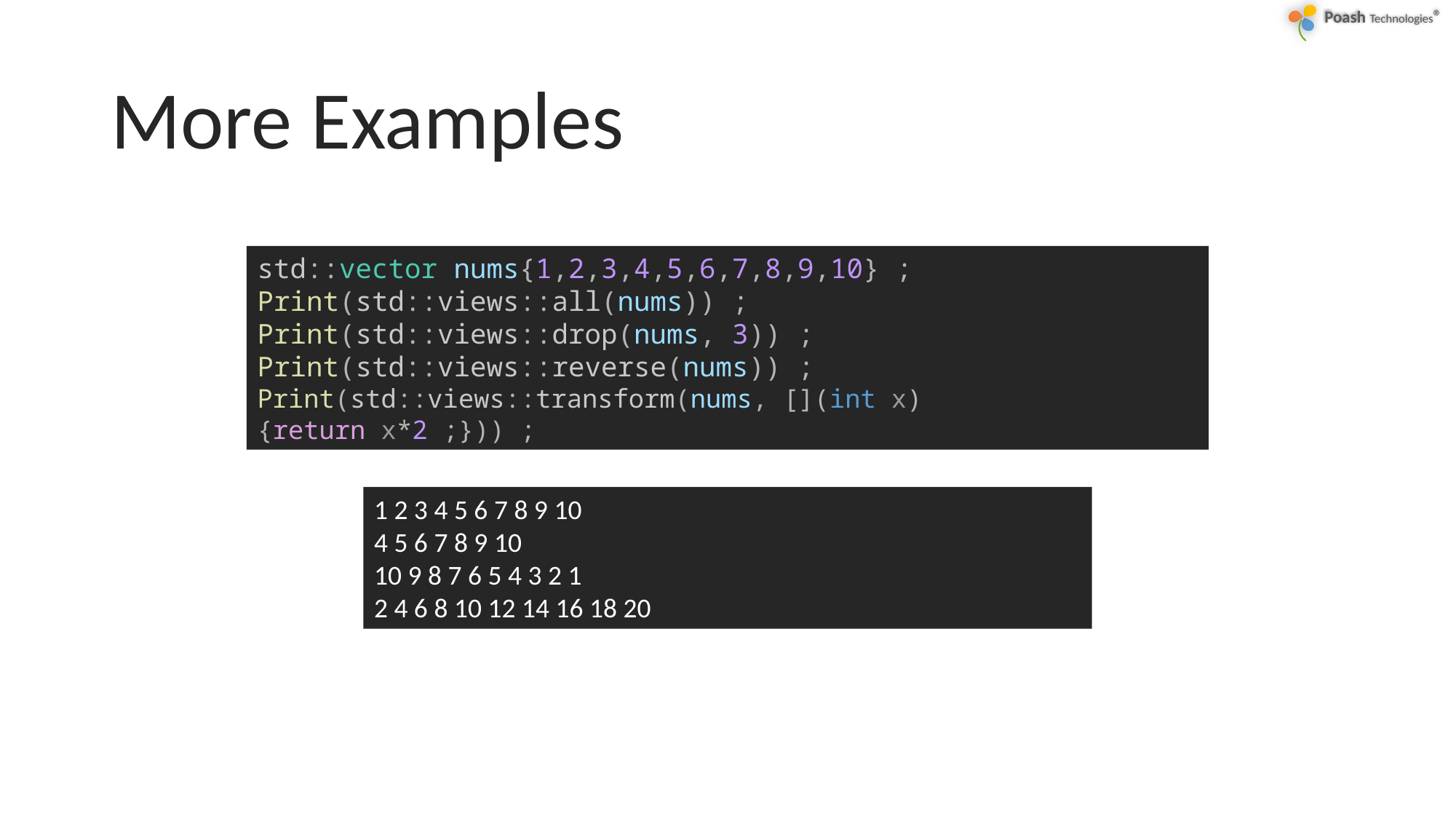

# More Examples
std::vector nums{1,2,3,4,5,6,7,8,9,10} ;
Print(std::views::all(nums)) ;
Print(std::views::drop(nums, 3)) ;
Print(std::views::reverse(nums)) ;
Print(std::views::transform(nums, [](int x){return x*2 ;})) ;
1 2 3 4 5 6 7 8 9 10
4 5 6 7 8 9 10
10 9 8 7 6 5 4 3 2 1
2 4 6 8 10 12 14 16 18 20